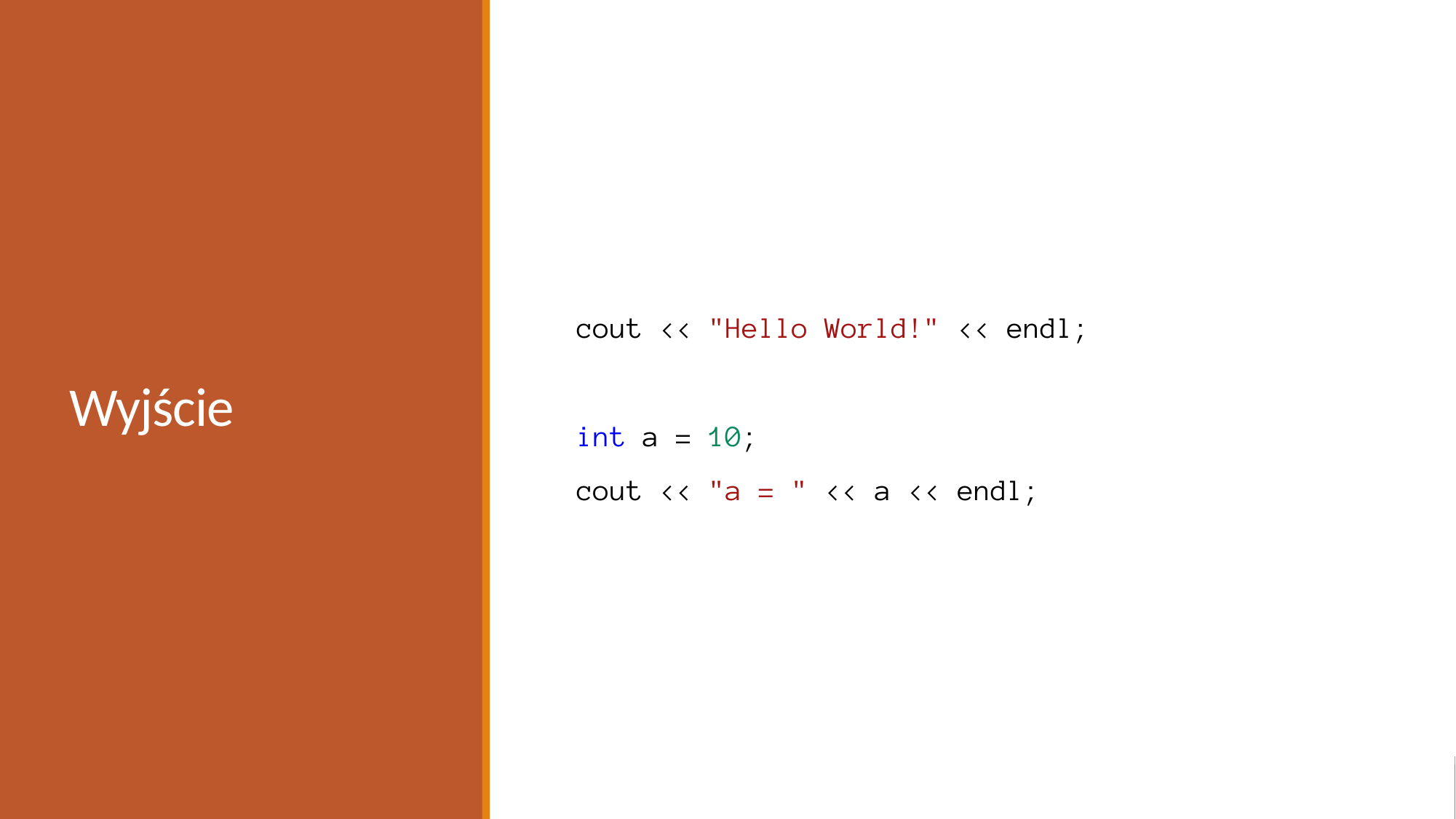

# Wyjście
cout << "Hello World!" << endl;

int a = 10;
cout << "a = " << a << endl;